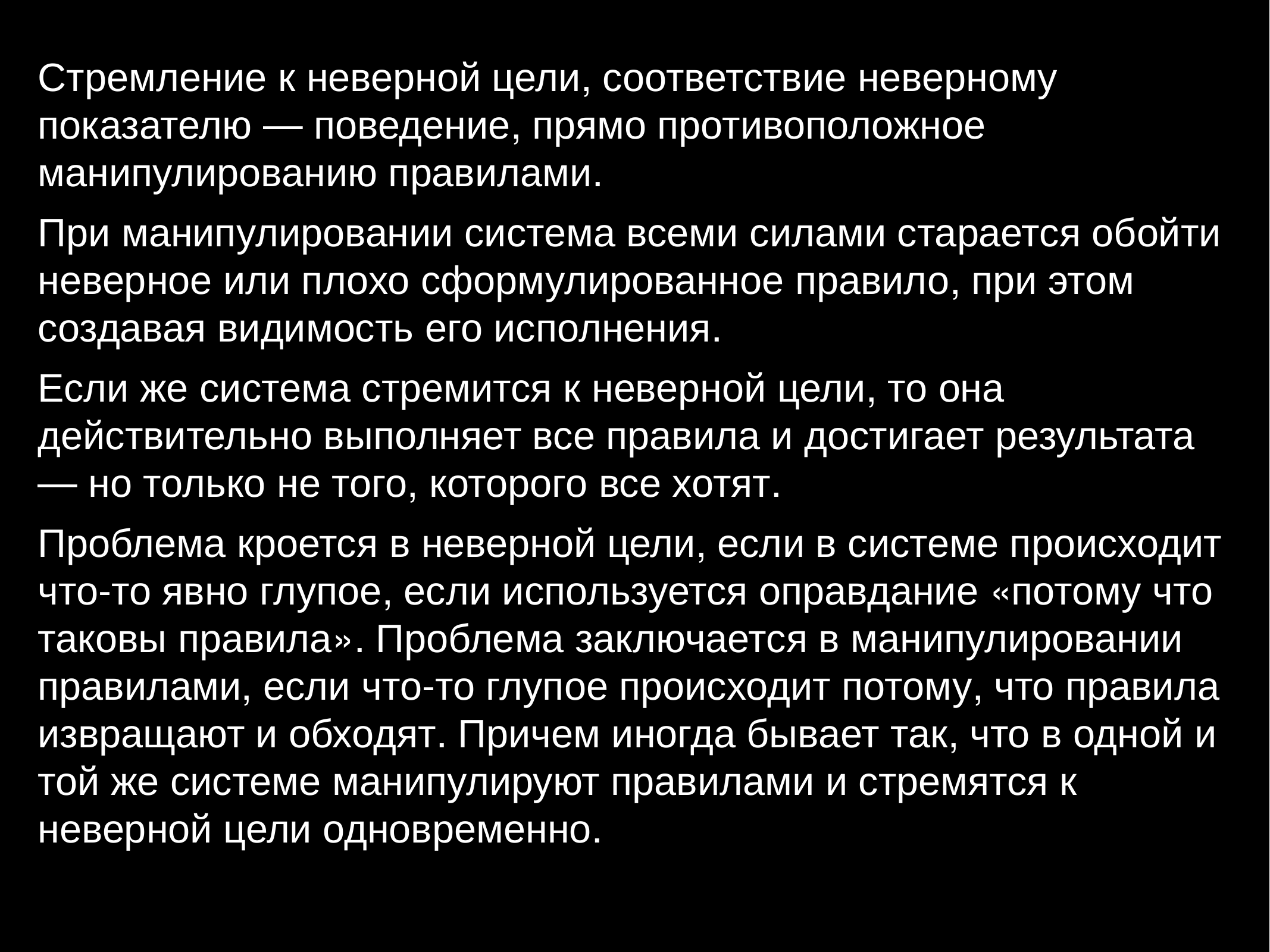

55
Стремление к неверной цели, соответствие неверному показателю — поведение, прямо противоположное манипулированию правилами.
При манипулировании система всеми силами старается обойти неверное или плохо сформулированное правило, при этом создавая видимость его исполнения.
Если же система стремится к неверной цели, то она действительно выполняет все правила и достигает результата — но только не того, которого все хотят.
Проблема кроется в неверной цели, если в системе происходит что-то явно глупое, если используется оправдание «потому что таковы правила». Проблема заключается в манипулировании правилами, если что-то глупое происходит потому, что правила извращают и обходят. Причем иногда бывает так, что в одной и той же системе манипулируют правилами и стремятся к неверной цели одновременно.